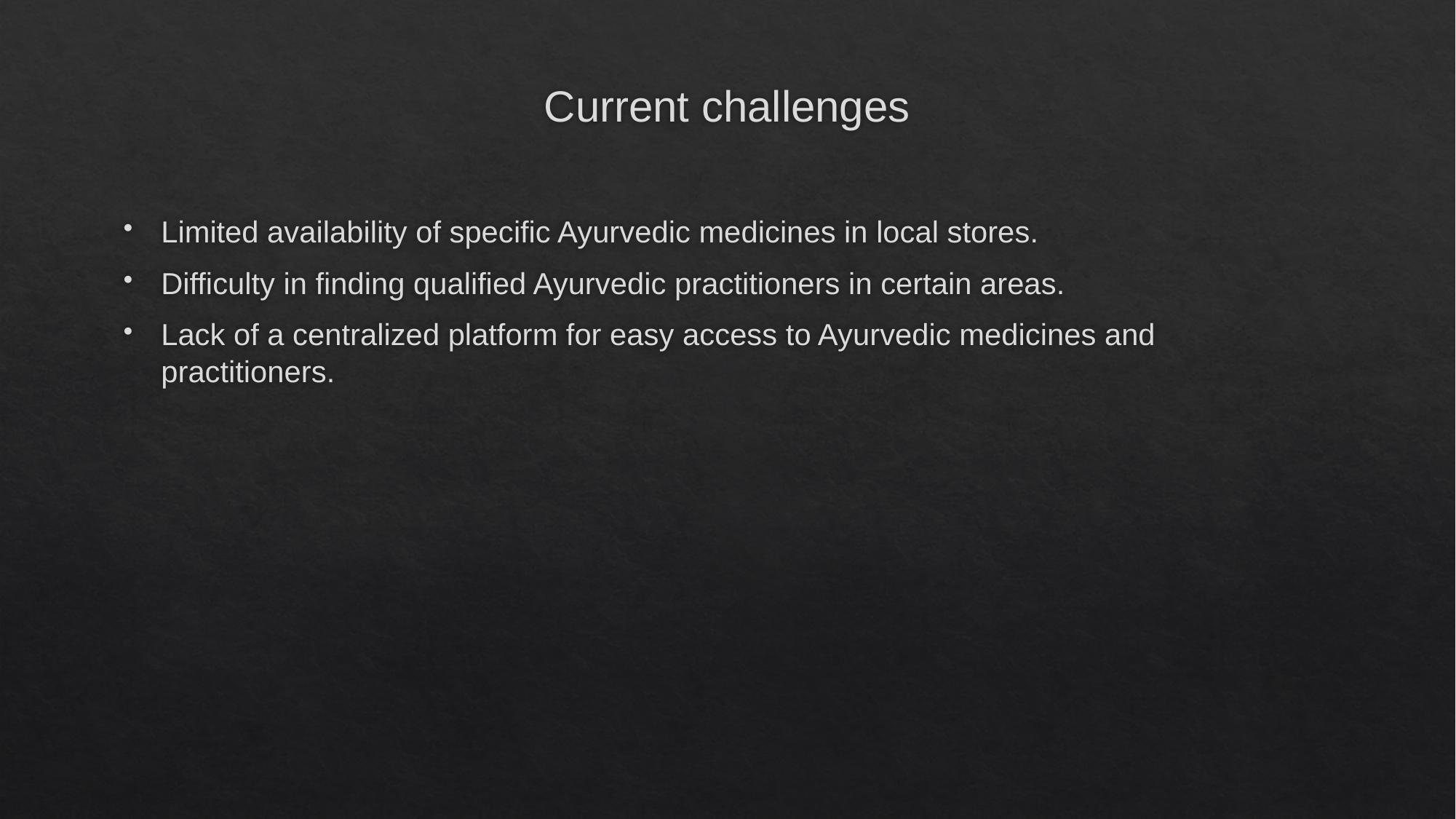

# Current challenges
Limited availability of specific Ayurvedic medicines in local stores.
Difficulty in finding qualified Ayurvedic practitioners in certain areas.
Lack of a centralized platform for easy access to Ayurvedic medicines and practitioners.